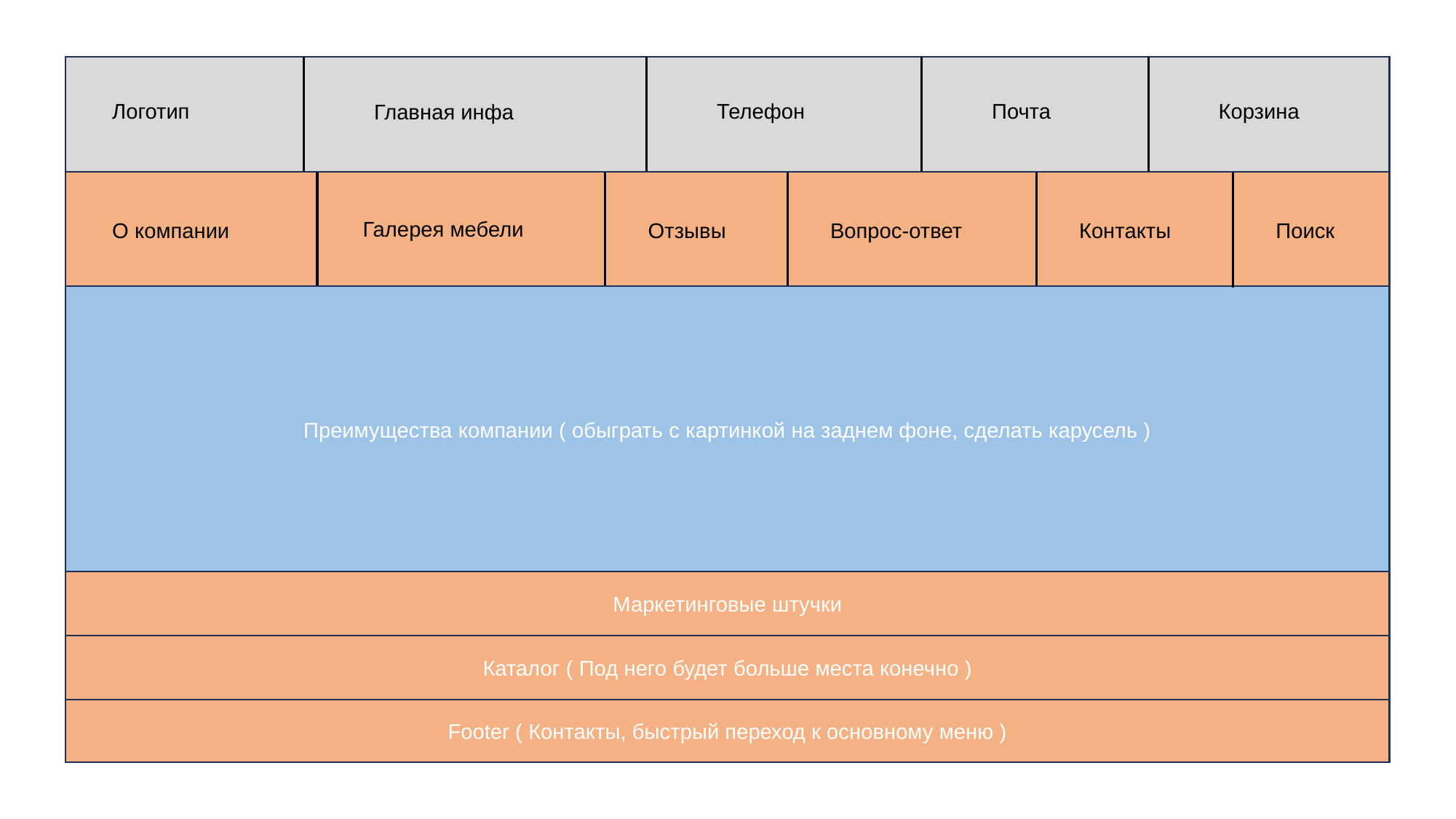

Корзина
Логотип
Телефон
Почта
Главная инфа

Галерея мебели
О компании
Отзывы
Вопрос-ответ
Контакты
Поиск
Преимущества компании ( обыграть с картинкой на заднем фоне, сделать карусель )
Маркетинговые штучки
Каталог ( Под него будет больше места конечно )
Footer ( Контакты, быстрый переход к основному меню )